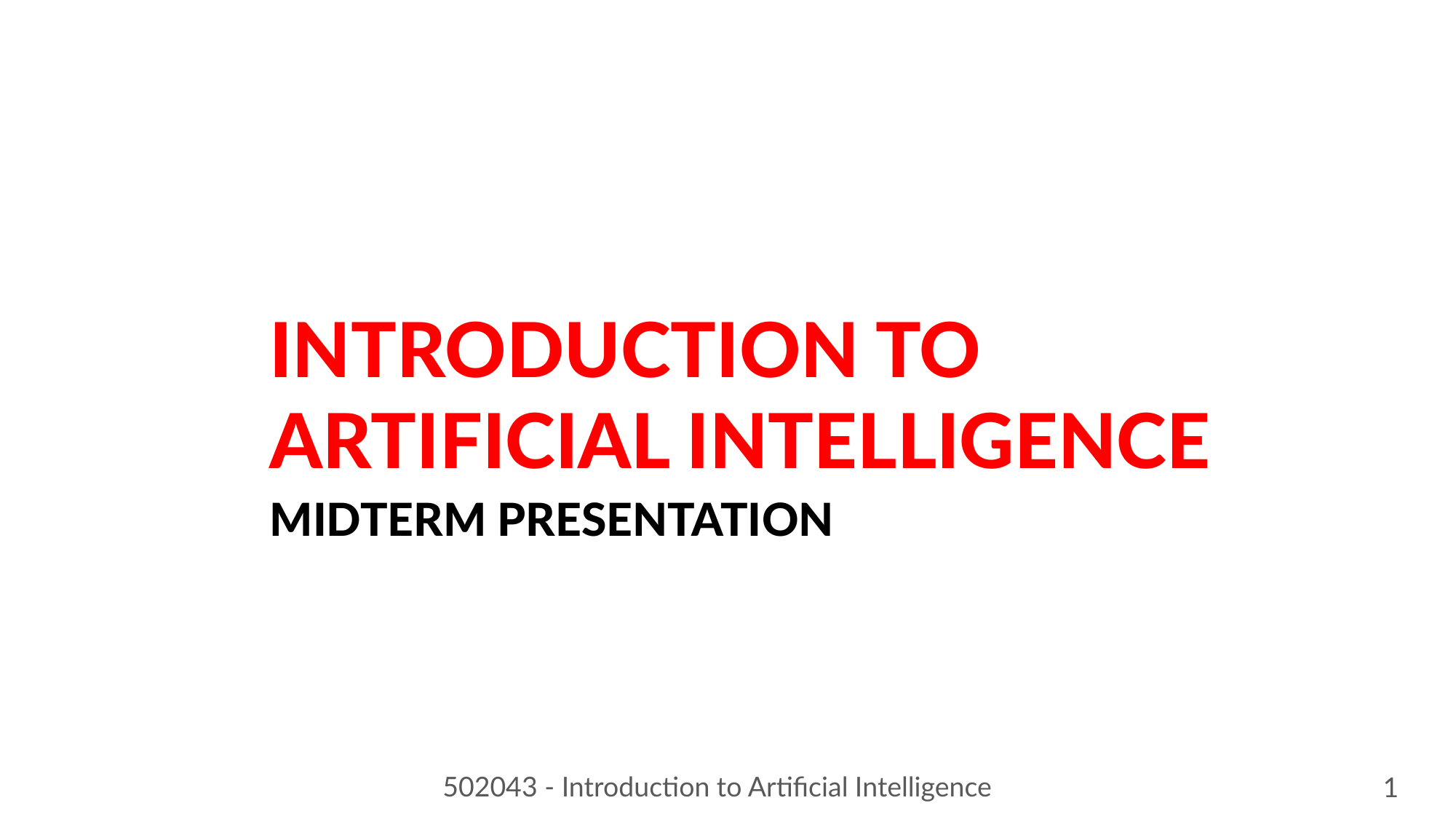

INTRODUCTION TO ARTIFICIAL INTELLIGENCE
MIDTERM PRESENTATION
502043 - Introduction to Artificial Intelligence
1